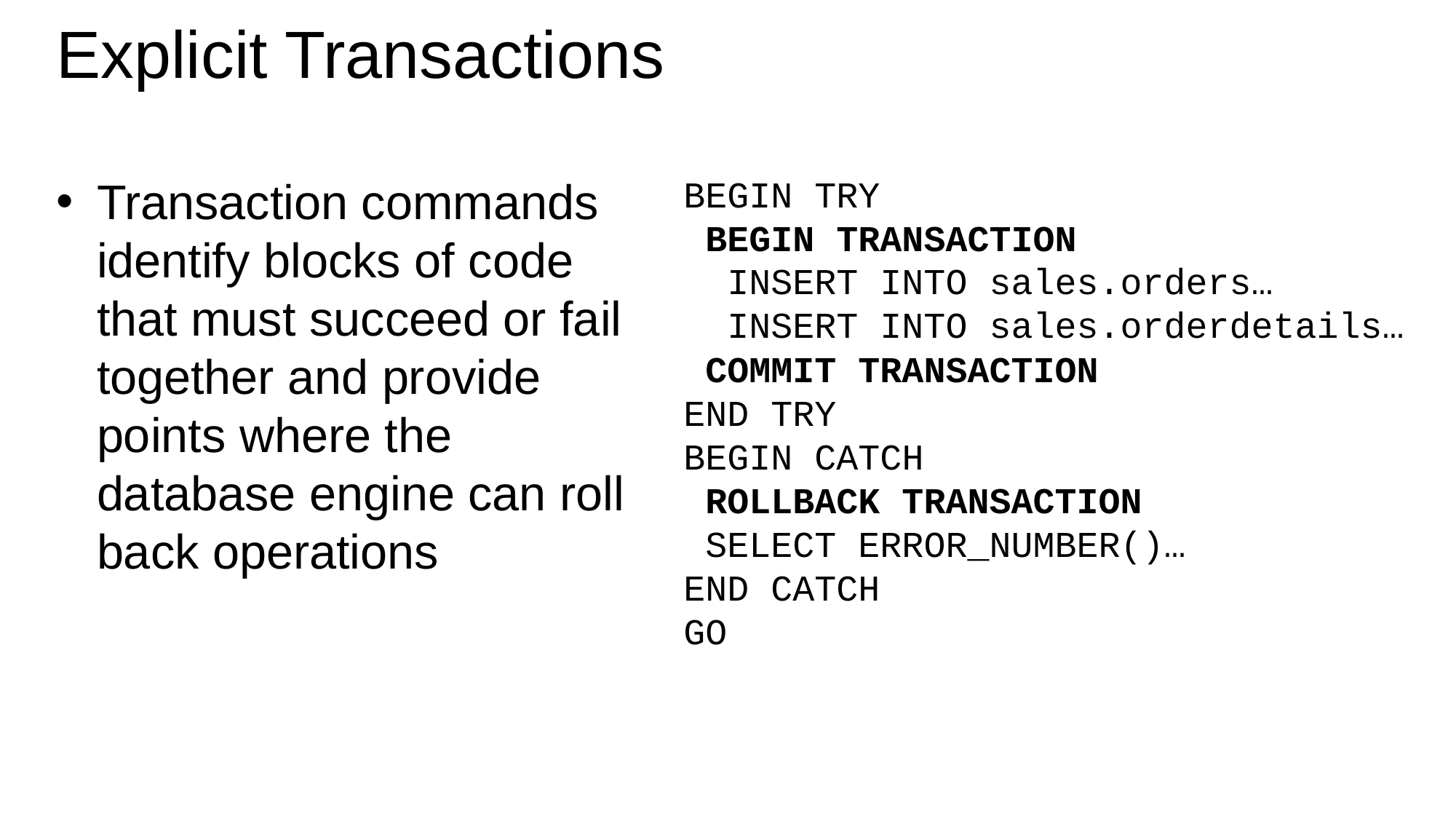

# Explicit Transactions
Transaction commands identify blocks of code that must succeed or fail together and provide points where the database engine can roll back operations

BEGIN TRY
 BEGIN TRANSACTION
  INSERT INTO sales.orders…
  INSERT INTO sales.orderdetails…
 COMMIT TRANSACTION
END TRY
BEGIN CATCH
 ROLLBACK TRANSACTION
 SELECT ERROR_NUMBER()…
END CATCH
GO